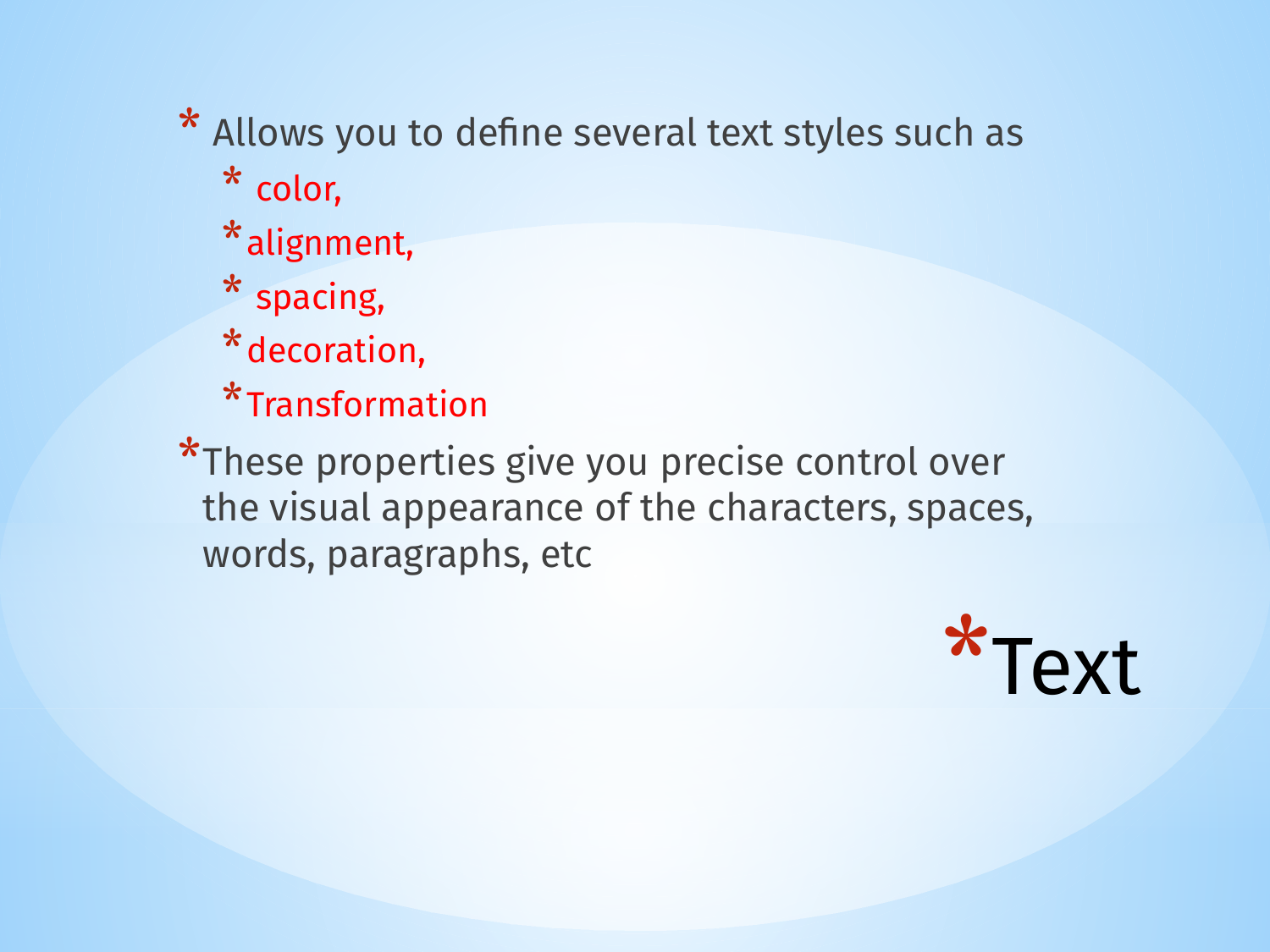

Allows you to define several text styles such as
 color,
alignment,
 spacing,
decoration,
Transformation
These properties give you precise control over the visual appearance of the characters, spaces, words, paragraphs, etc
# Text